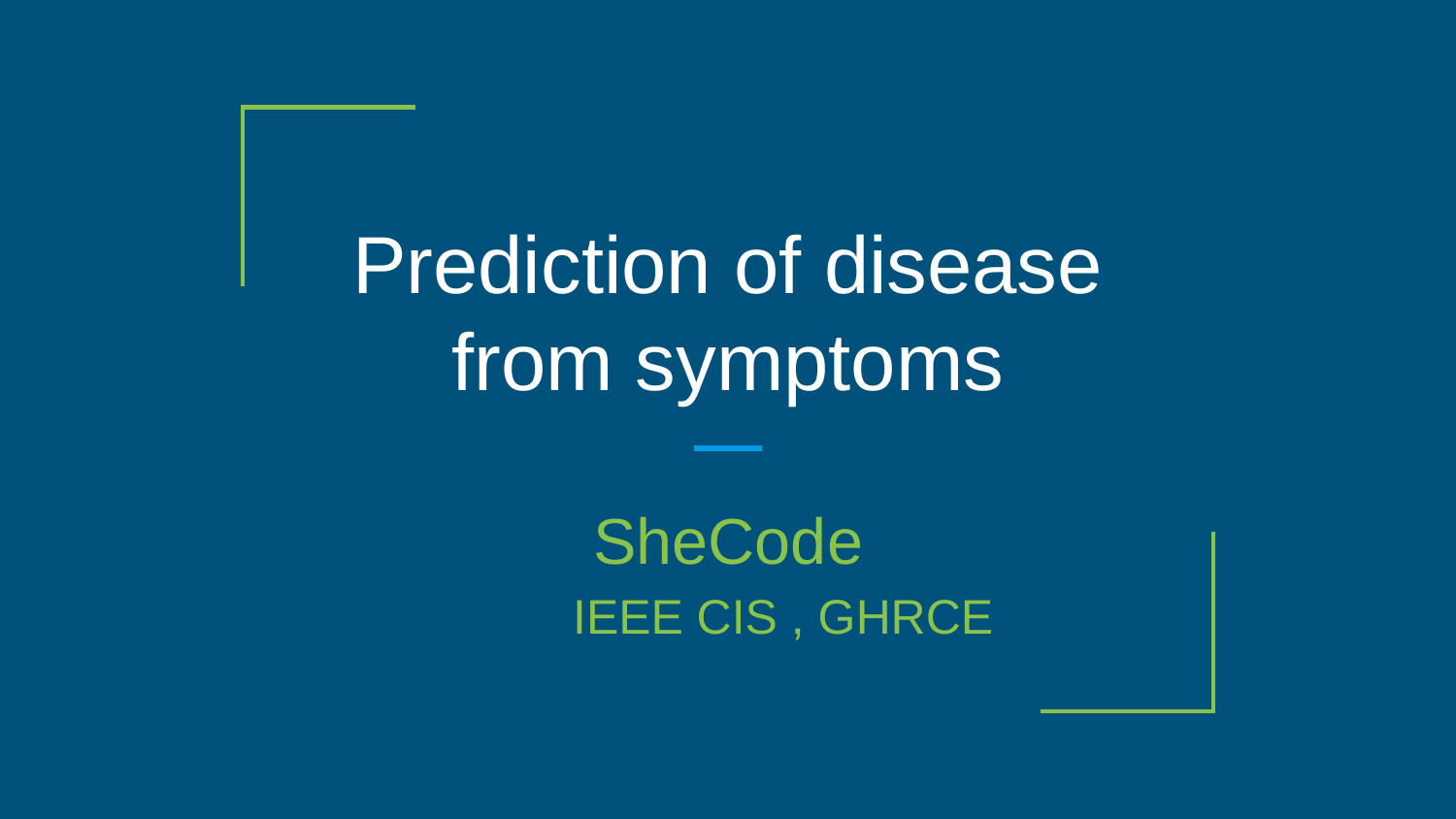

# Prediction of disease from symptoms
SheCode
       IEEE CIS , GHRCE